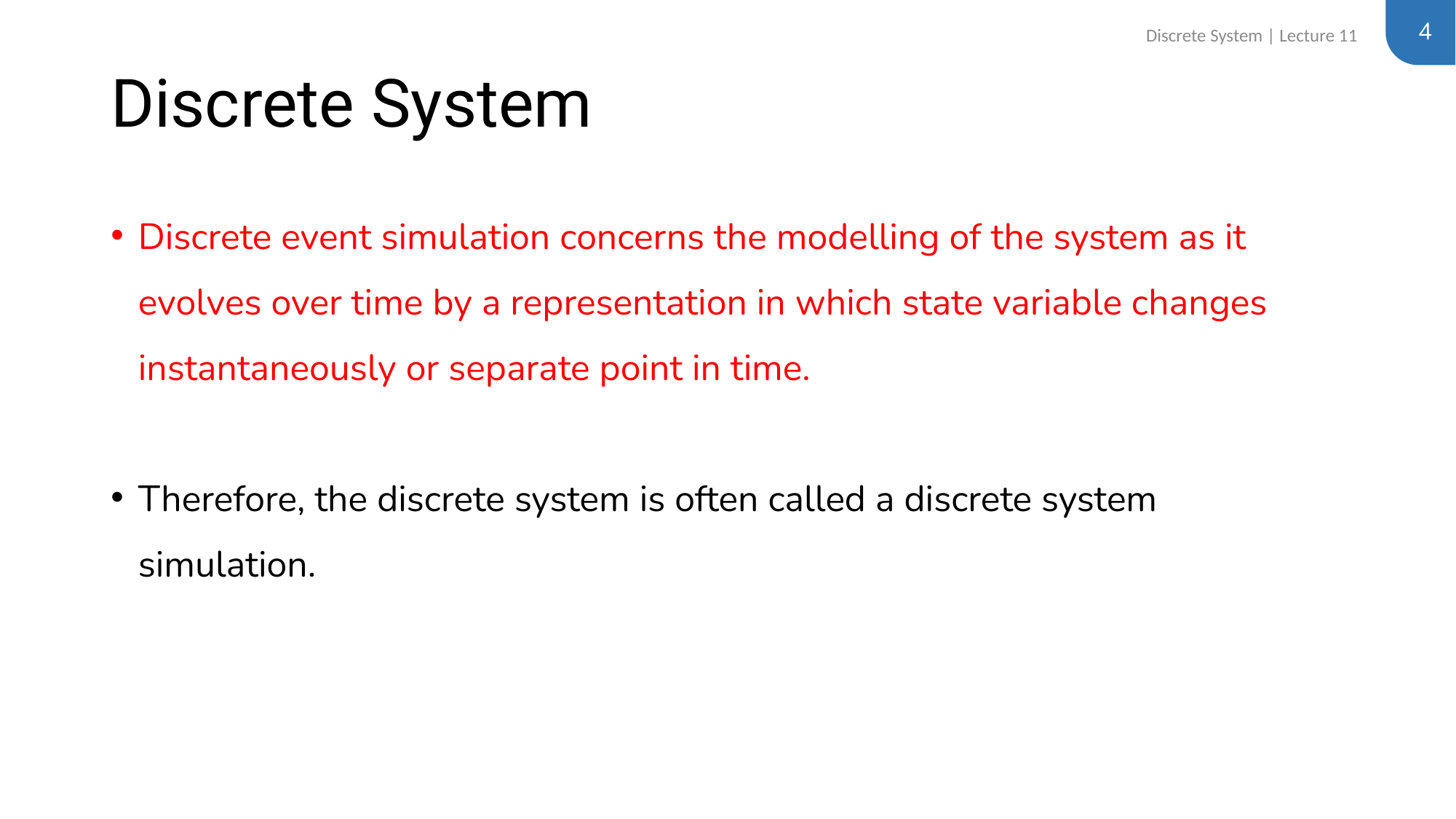

4
Discrete System | Lecture 11
# Discrete System
Discrete event simulation concerns the modelling of the system as it evolves over time by a representation in which state variable changes instantaneously or separate point in time.

Therefore, the discrete system is often called a discrete system simulation.